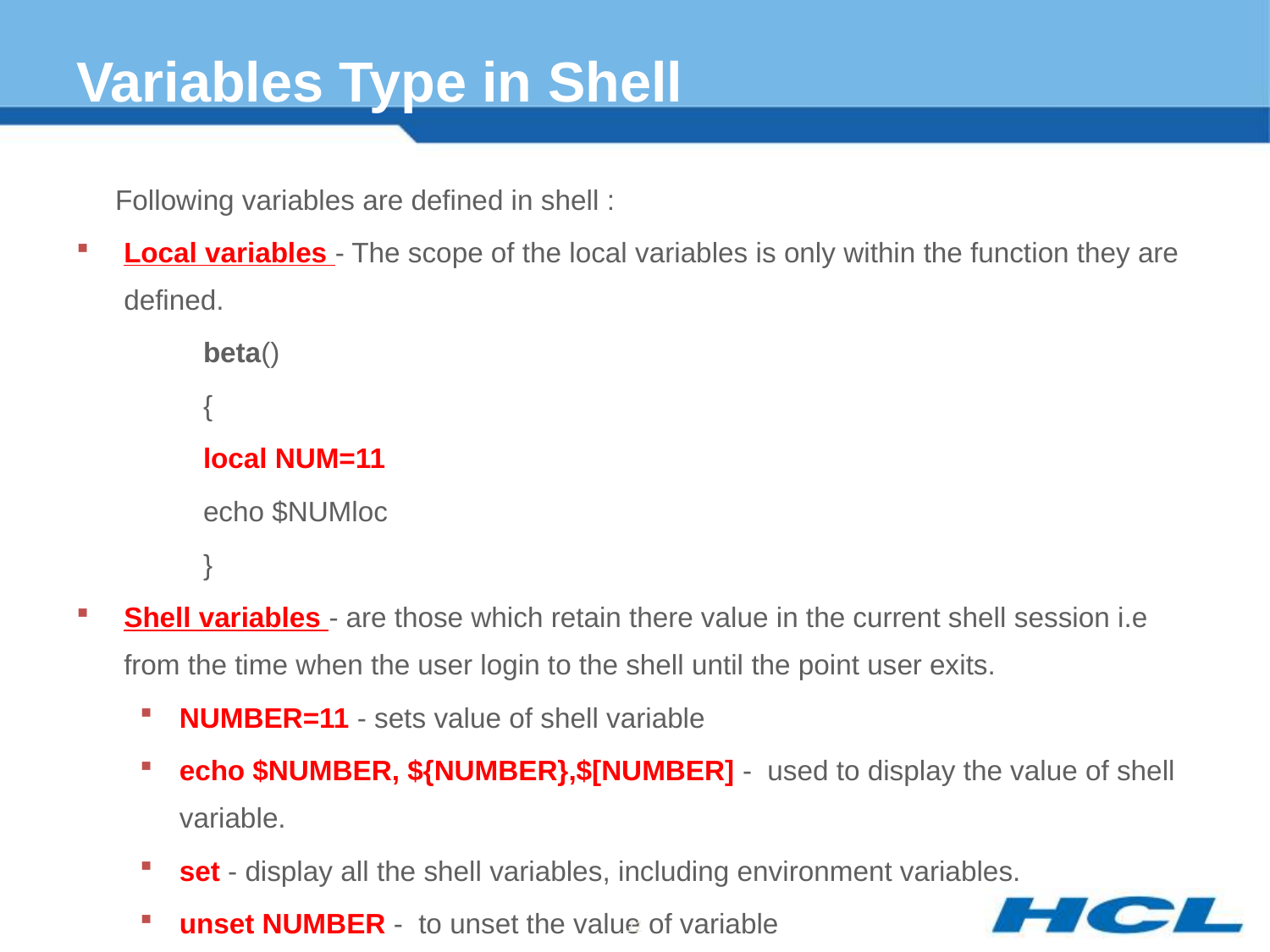

# Variables Type in Shell
     Following variables are defined in shell :
Local variables - The scope of the local variables is only within the function they are defined.
beta()
{
local NUM=11
echo $NUMloc
}
Shell variables - are those which retain there value in the current shell session i.e from the time when the user login to the shell until the point user exits.
NUMBER=11 - sets value of shell variable
echo $NUMBER, ${NUMBER},$[NUMBER] -  used to display the value of shell variable.
set - display all the shell variables, including environment variables.
unset NUMBER -  to unset the value of variable
11